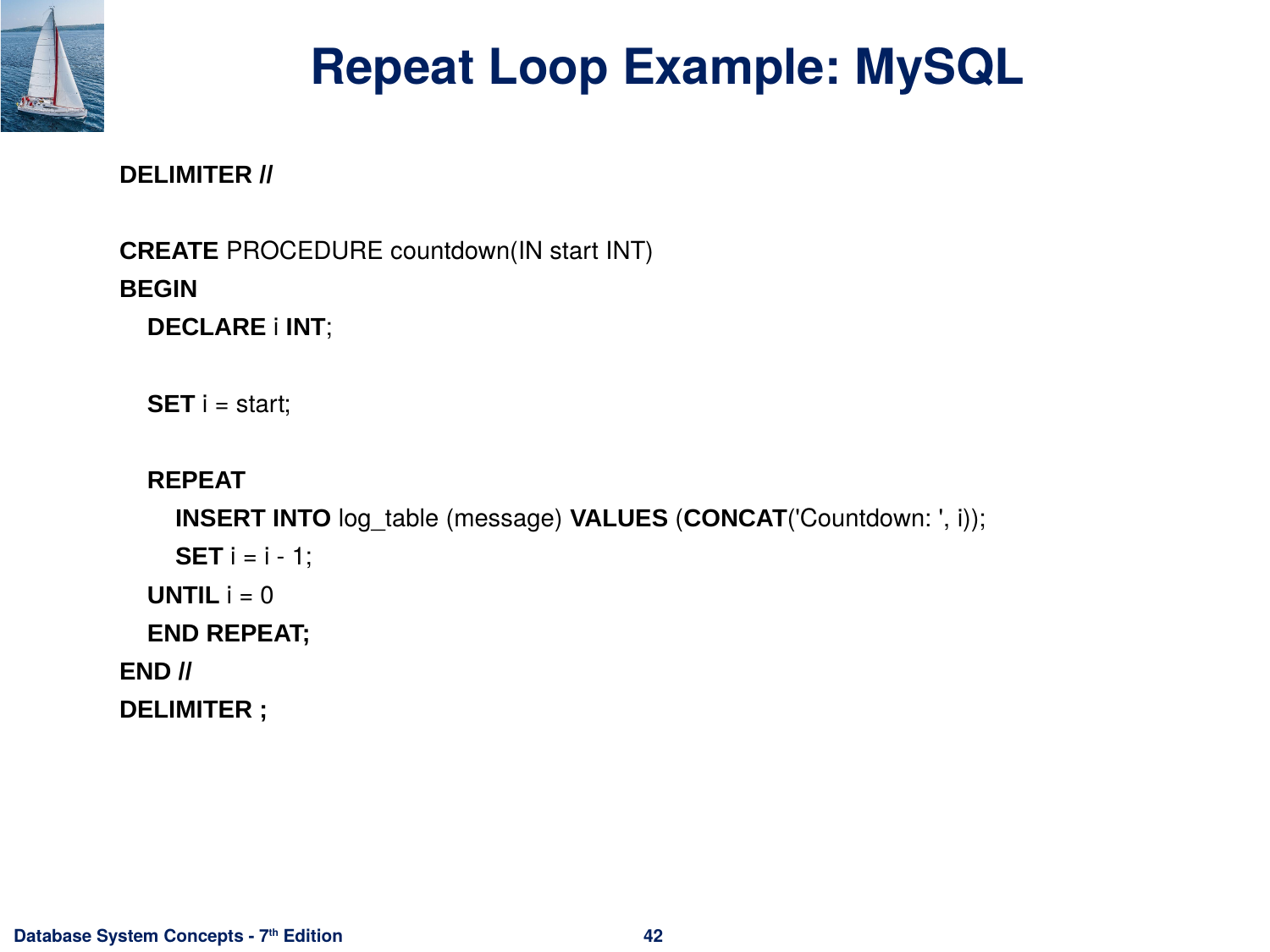

# Repeat Loop Example: MySQL
DELIMITER //

CREATE PROCEDURE countdown(IN start INT)
BEGIN
    DECLARE i INT;

    SET i = start;

    REPEAT
        INSERT INTO log_table (message) VALUES (CONCAT('Countdown: ', i));
        SET i = i - 1;
    UNTIL i = 0
    END REPEAT;
END //
DELIMITER ;